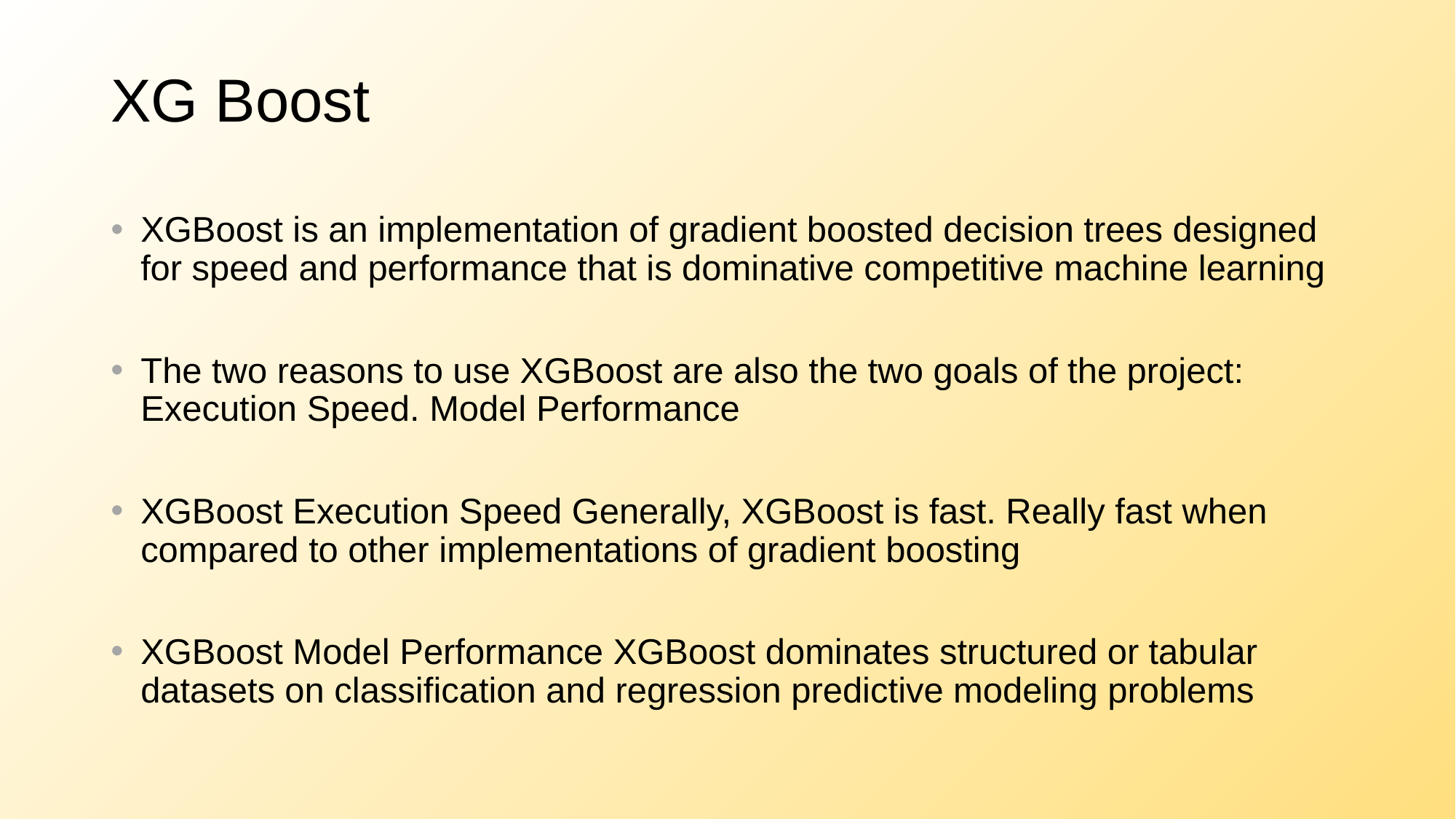

# XG Boost
XGBoost is an implementation of gradient boosted decision trees designed for speed and performance that is dominative competitive machine learning

The two reasons to use XGBoost are also the two goals of the project: Execution Speed. Model Performance

XGBoost Execution Speed Generally, XGBoost is fast. Really fast when compared to other implementations of gradient boosting

XGBoost Model Performance XGBoost dominates structured or tabular datasets on classification and regression predictive modeling problems